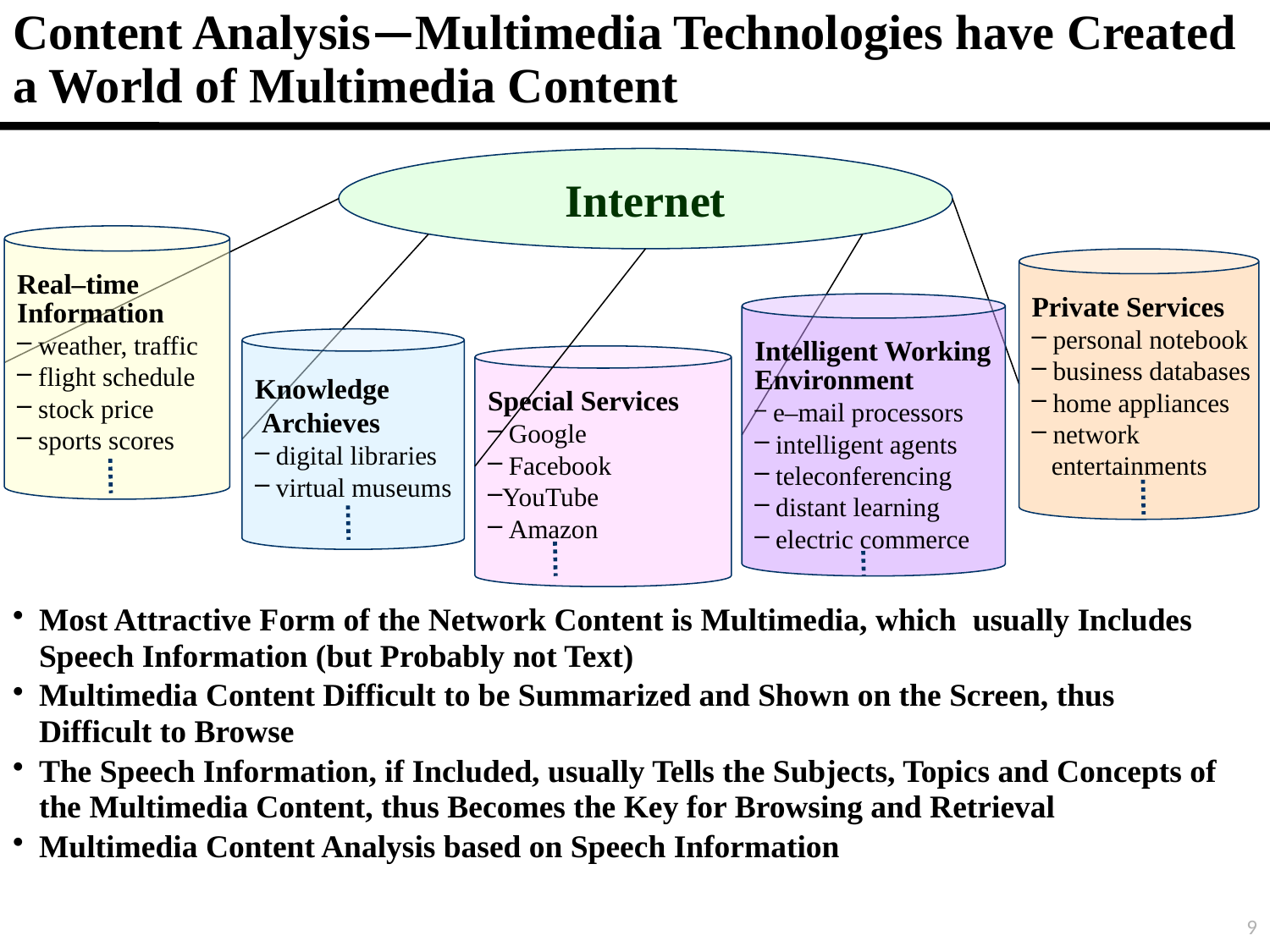

Content Analysis—Multimedia Technologies have Created a World of Multimedia Content

Internet
Real–time
Information
 weather, traffic
 flight schedule
 stock price
 sports scores

Private Services
 personal notebook
 business databases
 home appliances
 network
   entertainments

Intelligent Working
Environment
 e–mail processors
 intelligent agents
 teleconferencing
 distant learning
 electric commerce

Knowledge
 Archieves
 digital libraries
 virtual museums
Special Services
 Google
 Facebook
YouTube
 Amazon

Most Attractive Form of the Network Content is Multimedia, which  usually Includes Speech Information (but Probably not Text)
Multimedia Content Difficult to be Summarized and Shown on the Screen, thus Difficult to Browse
The Speech Information, if Included, usually Tells the Subjects, Topics and Concepts of the Multimedia Content, thus Becomes the Key for Browsing and Retrieval
Multimedia Content Analysis based on Speech Information
9